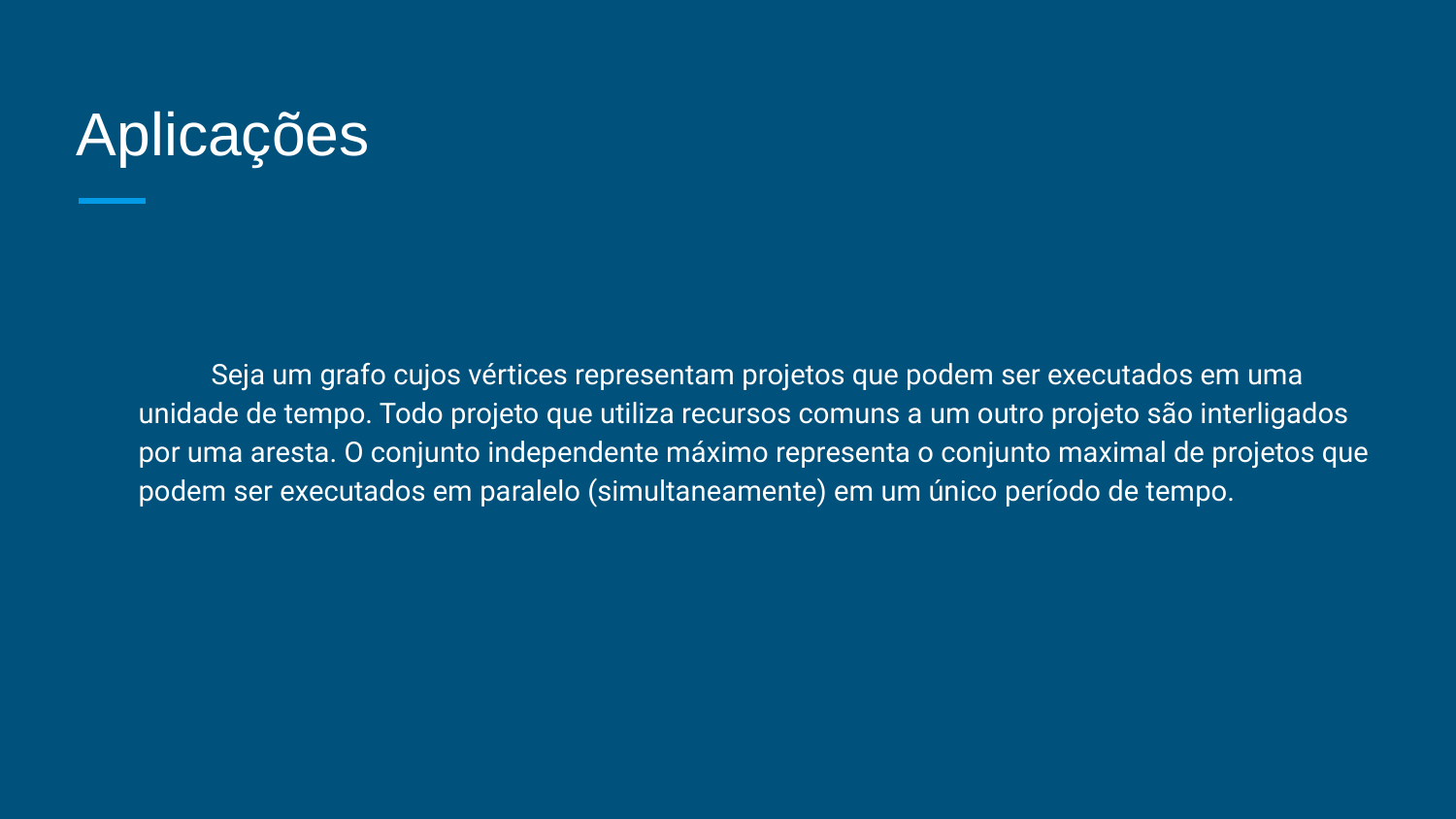

# Aplicações
Seja um grafo cujos vértices representam projetos que podem ser executados em uma unidade de tempo. Todo projeto que utiliza recursos comuns a um outro projeto são interligados por uma aresta. O conjunto independente máximo representa o conjunto maximal de projetos que podem ser executados em paralelo (simultaneamente) em um único período de tempo.